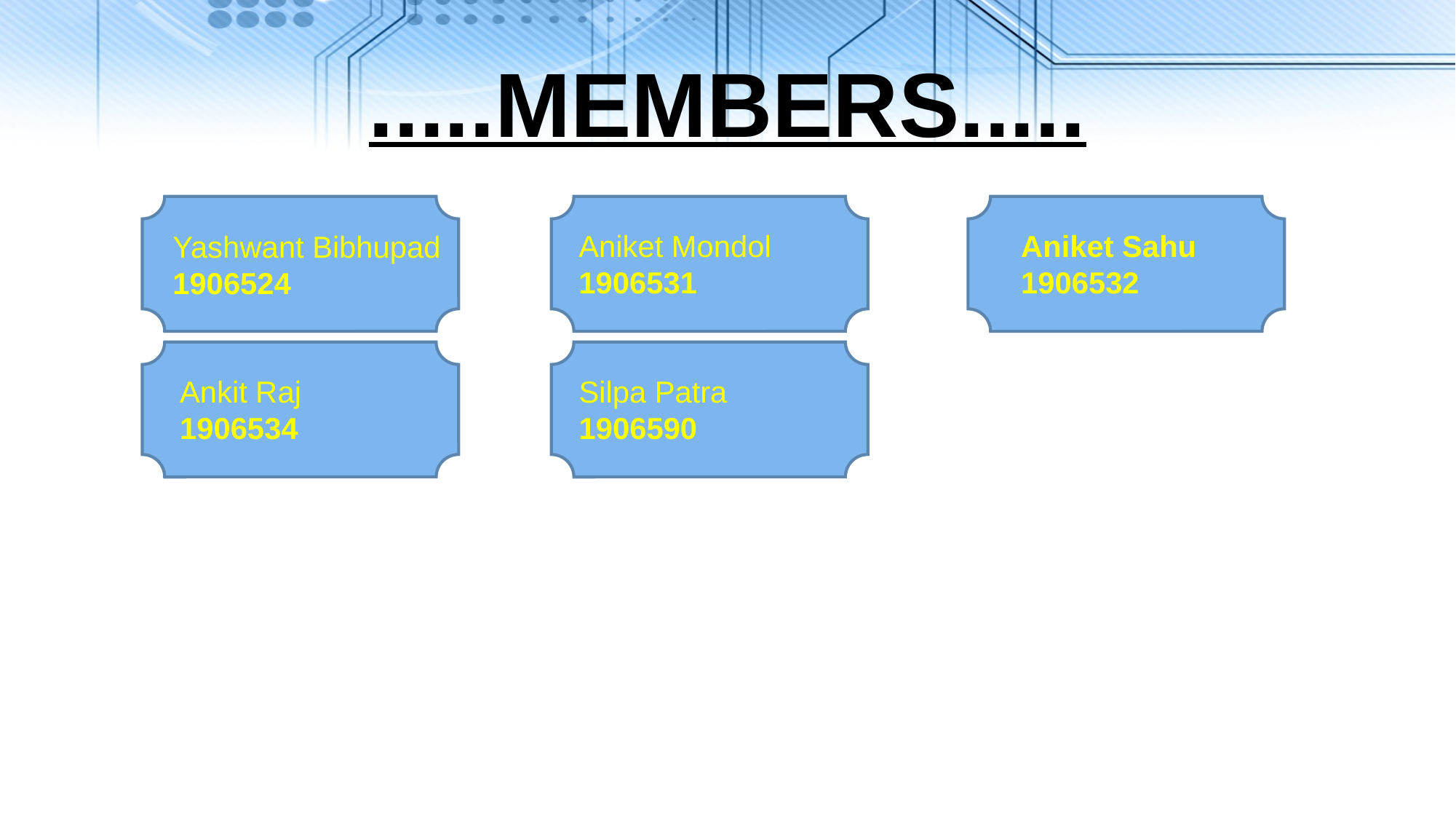

.....MEMBERS.....

Aniket Mondol
1906531
Aniket Sahu
1906532
Yashwant Bibhupad
1906524

Silpa Patra
1906590
Ankit Raj
1906534